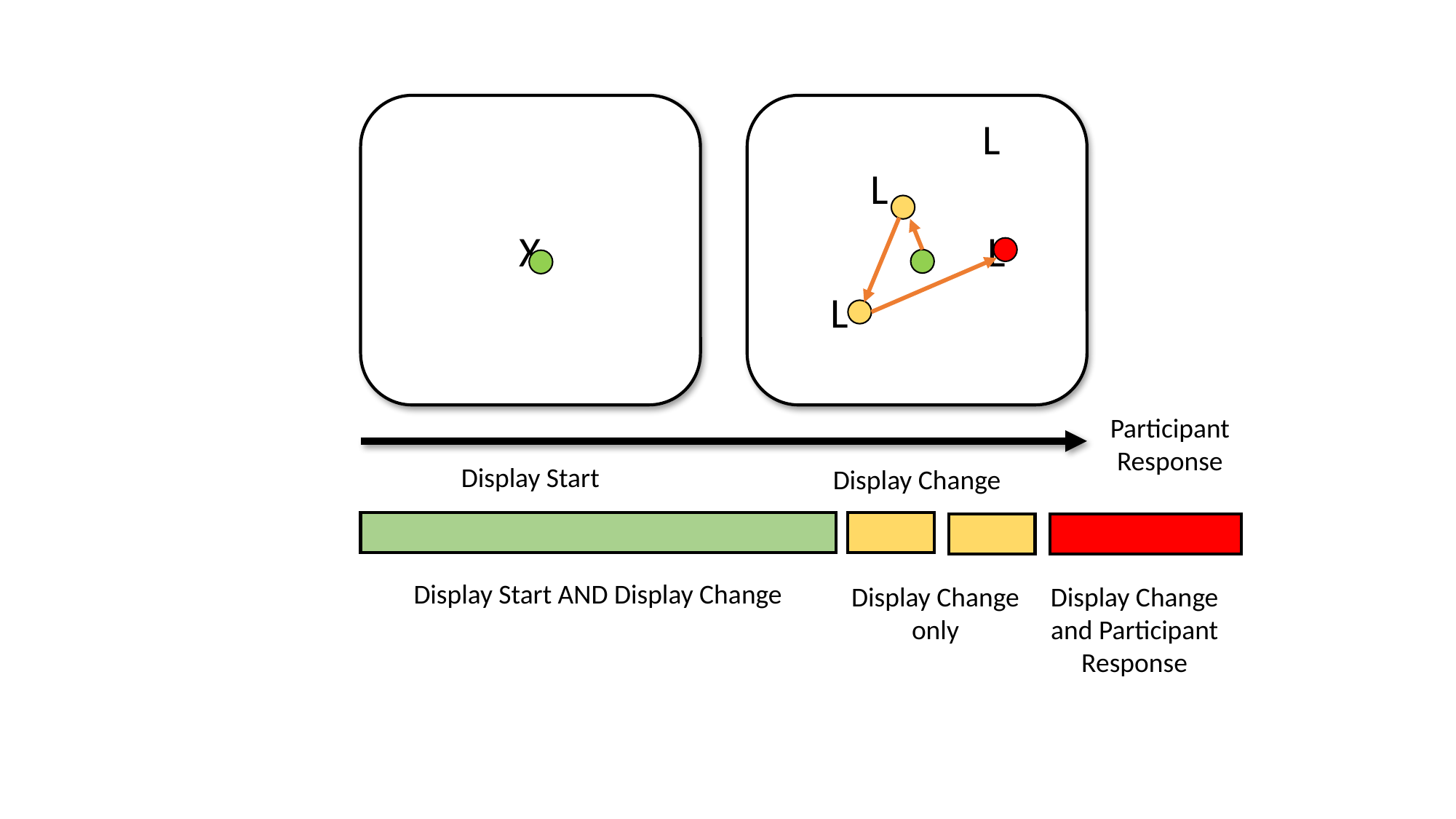

L
L

X
L

L

Participant Response
Display Start
Display Change

Display Start AND Display Change
Display Change and Participant Response
Display Change only